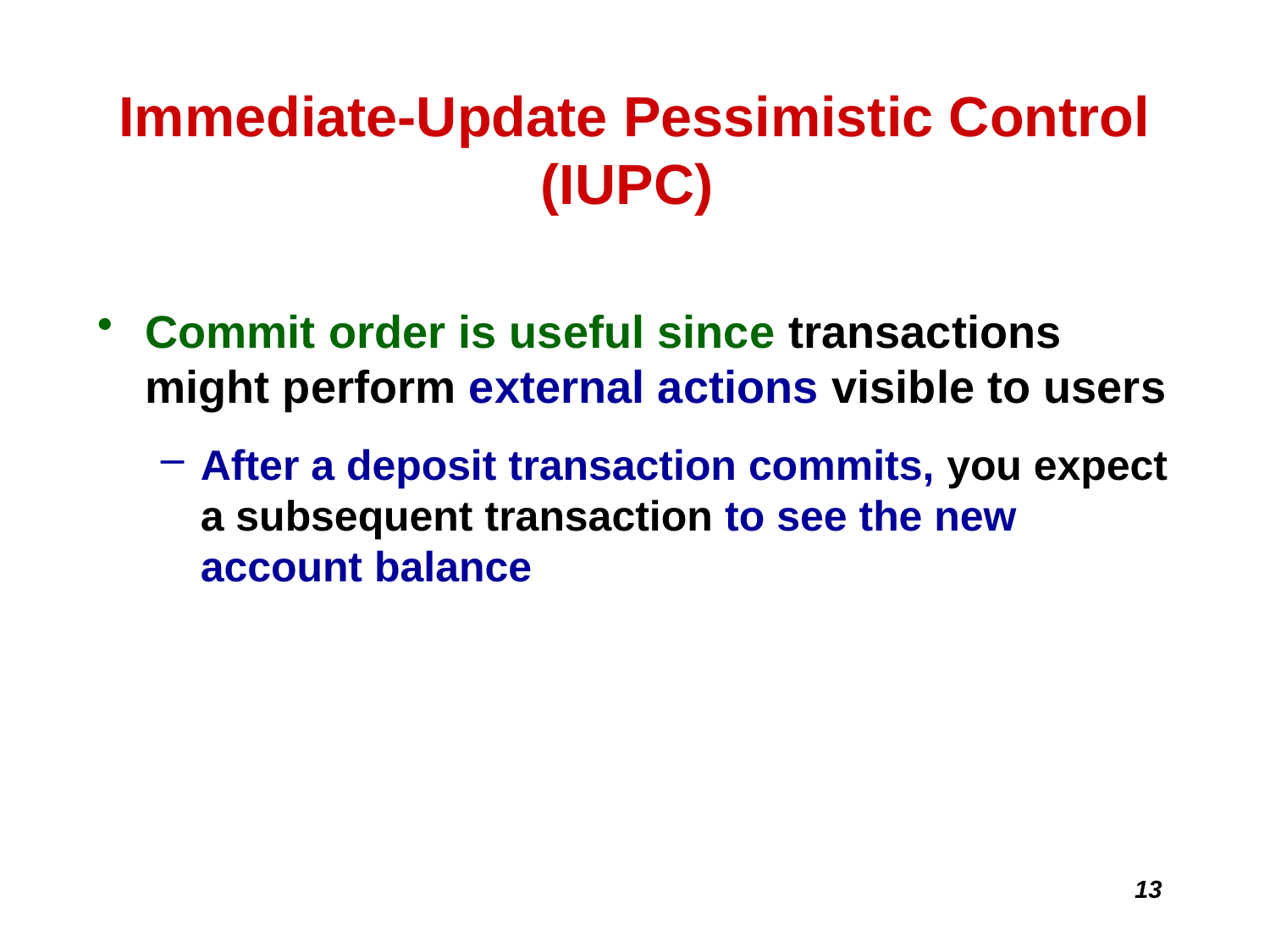

# Immediate-Update Pessimistic Control (IUPC)
Commit order is useful since transactions might perform external actions visible to users
After a deposit transaction commits, you expect a subsequent transaction to see the new account balance
13